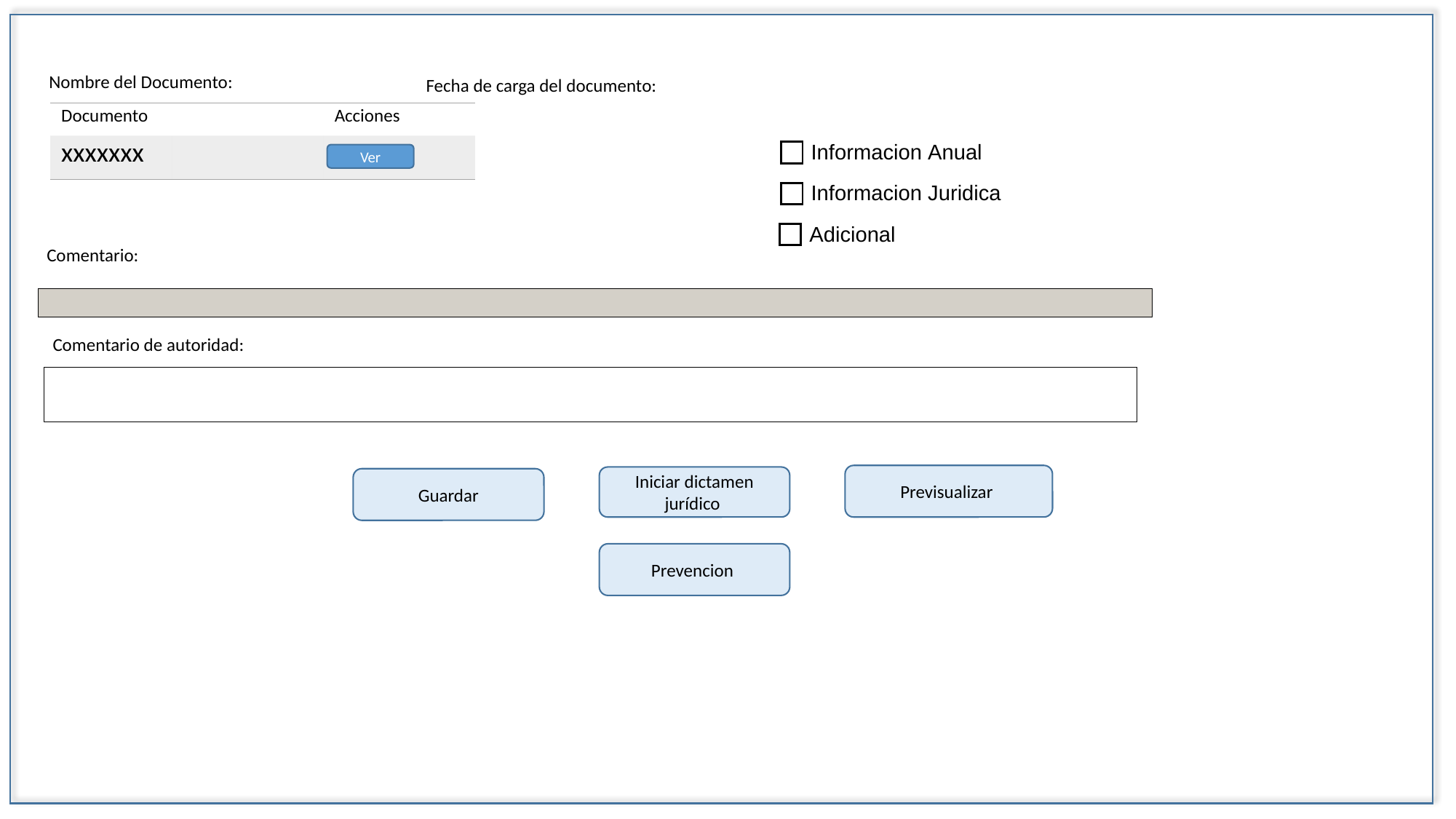

Nombre del Documento:
Fecha de carga del documento:
| Documento |  | Acciones |
| --- | --- | --- |
| xxxxxxx |  |  |
Ver
Comentario:
Comentario de autoridad:
Previsualizar
Iniciar dictamen jurídico
Guardar
Prevencion